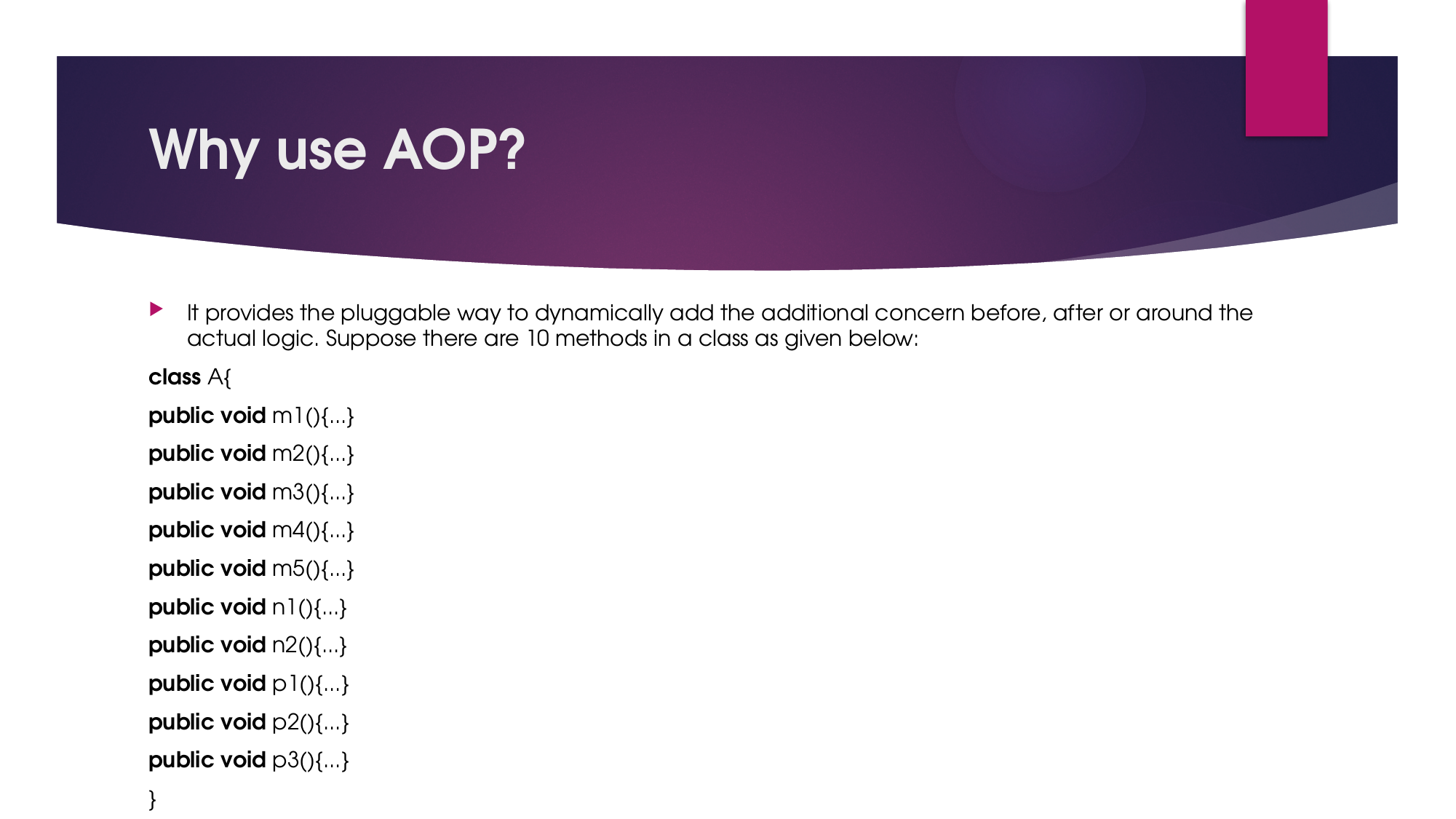

# Why use AOP?
It provides the pluggable way to dynamically add the additional concern before, after or around the actual logic. Suppose there are 10 methods in a class as given below:
class A{
public void m1(){...}
public void m2(){...}
public void m3(){...}
public void m4(){...}
public void m5(){...}
public void n1(){...}
public void n2(){...}
public void p1(){...}
public void p2(){...}
public void p3(){...}
}